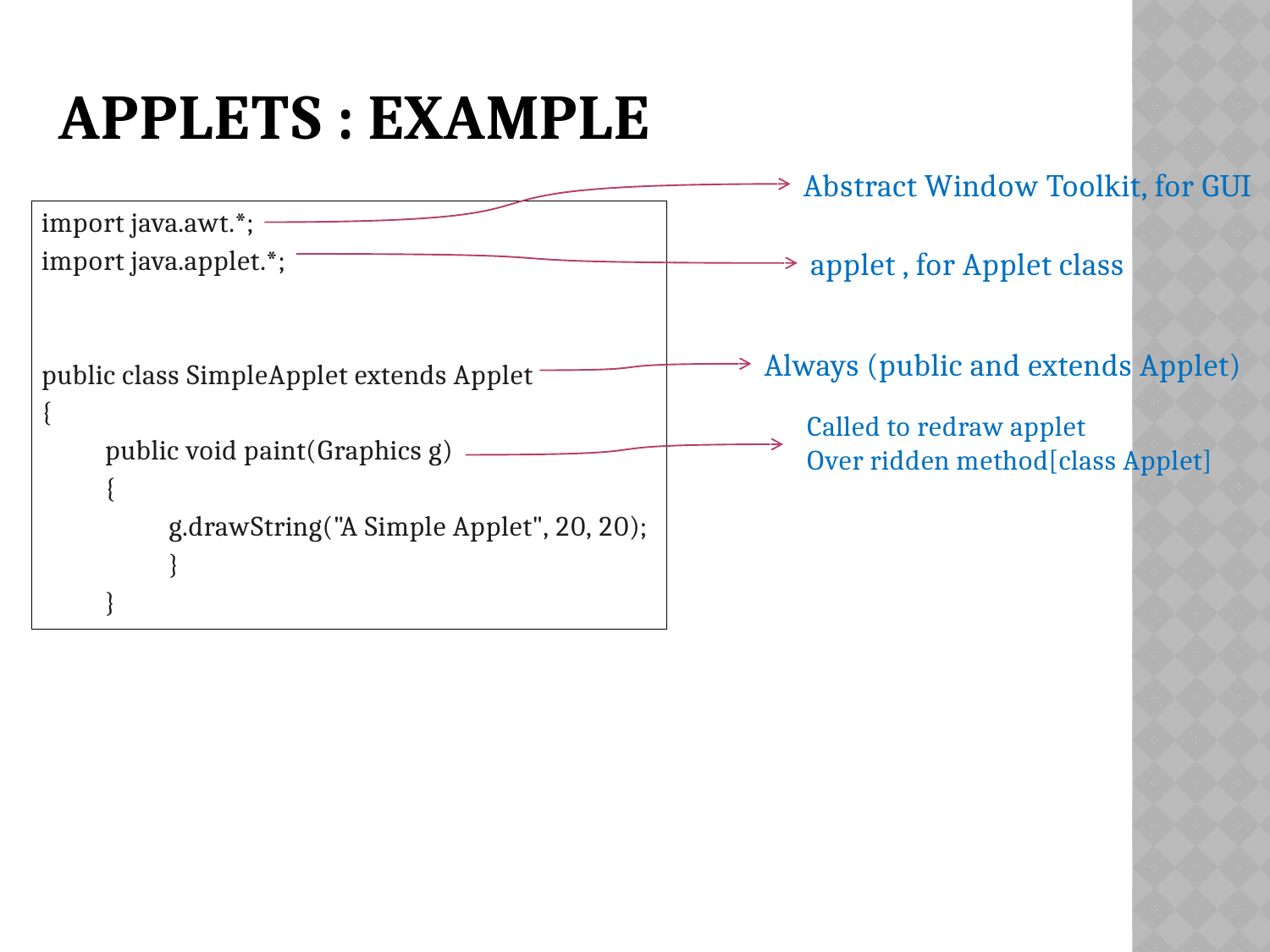

# Applets : Example
Abstract Window Toolkit, for GUI
| import java.awt.\*; import java.applet.\*; public class SimpleApplet extends Applet { public void paint(Graphics g) { g.drawString("A Simple Applet", 20, 20); } } |
| --- |
applet , for Applet class
Always (public and extends Applet)
Called to redraw applet
Over ridden method[class Applet]